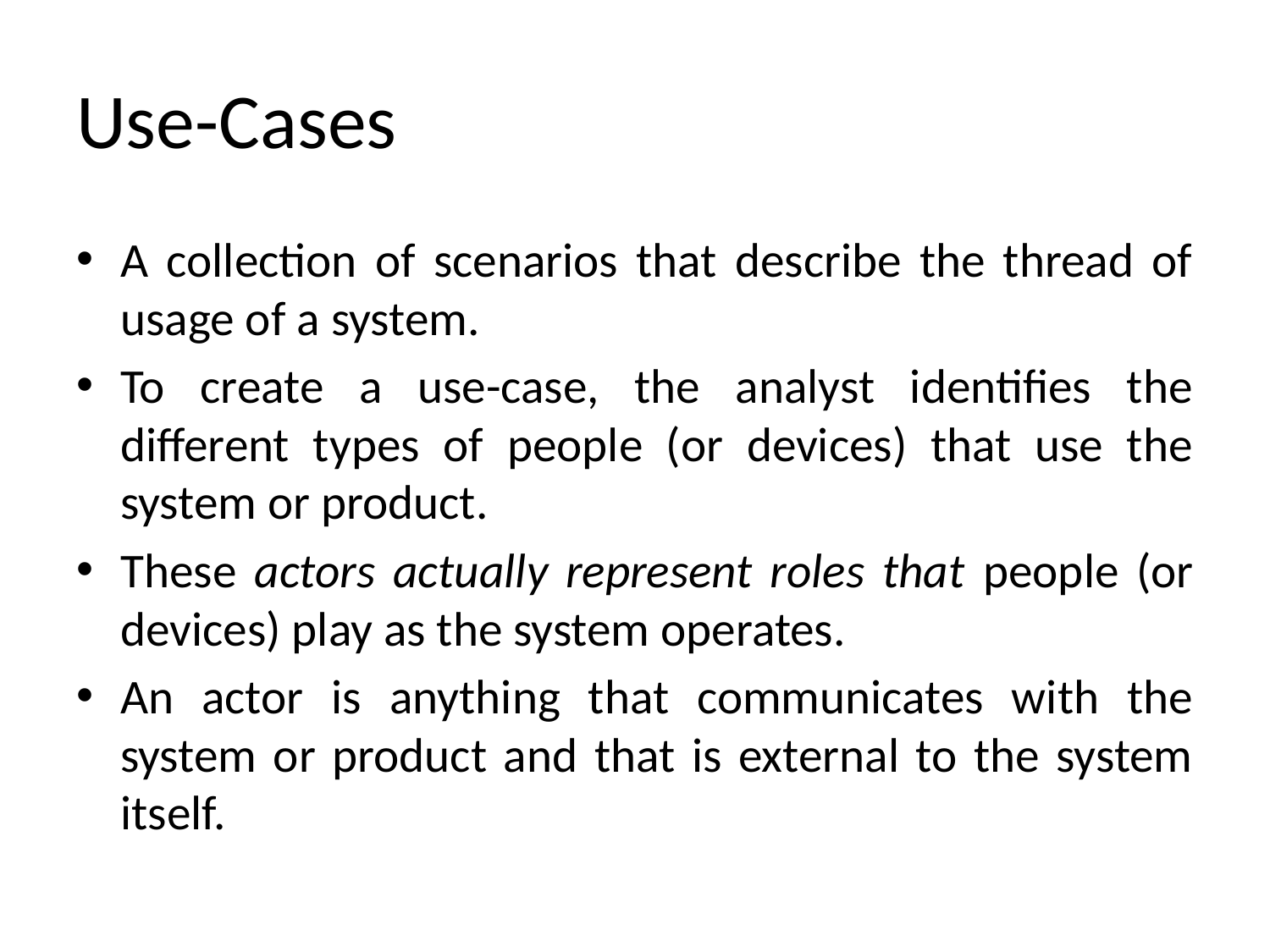

# Use-Cases
A collection of scenarios that describe the thread of usage of a system.
To create a use-case, the analyst identifies the different types of people (or devices) that use the system or product.
These actors actually represent roles that people (or devices) play as the system operates.
An actor is anything that communicates with the system or product and that is external to the system itself.